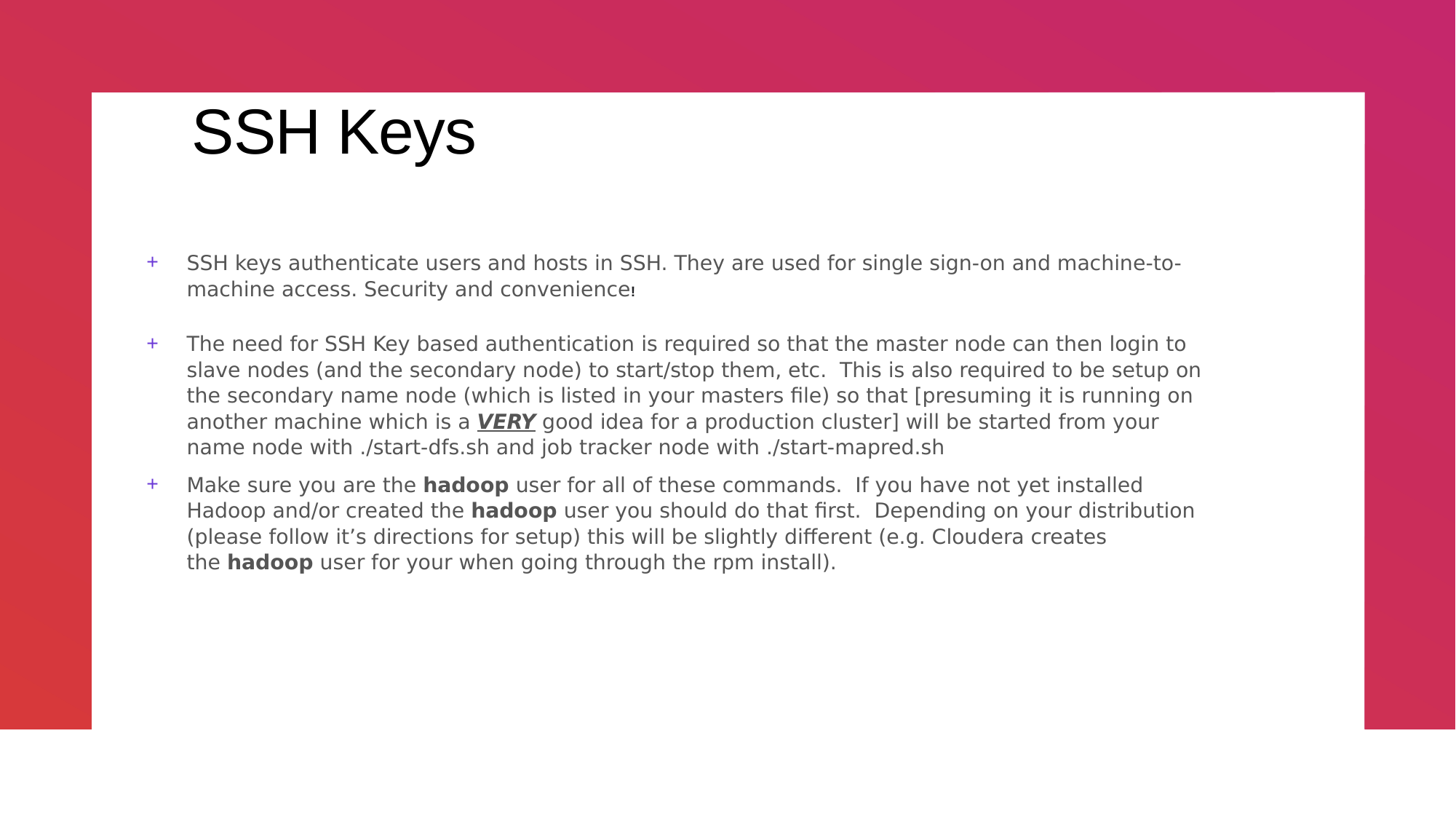

# SSH Keys

SSH keys authenticate users and hosts in SSH. They are used for single sign-on and machine-to-machine access. Security and convenience!
The need for SSH Key based authentication is required so that the master node can then login to slave nodes (and the secondary node) to start/stop them, etc.  This is also required to be setup on the secondary name node (which is listed in your masters file) so that [presuming it is running on another machine which is a VERY good idea for a production cluster] will be started from your name node with ./start-dfs.sh and job tracker node with ./start-mapred.sh
Make sure you are the hadoop user for all of these commands.  If you have not yet installed Hadoop and/or created the hadoop user you should do that first.  Depending on your distribution (please follow it’s directions for setup) this will be slightly different (e.g. Cloudera creates the hadoop user for your when going through the rpm install).